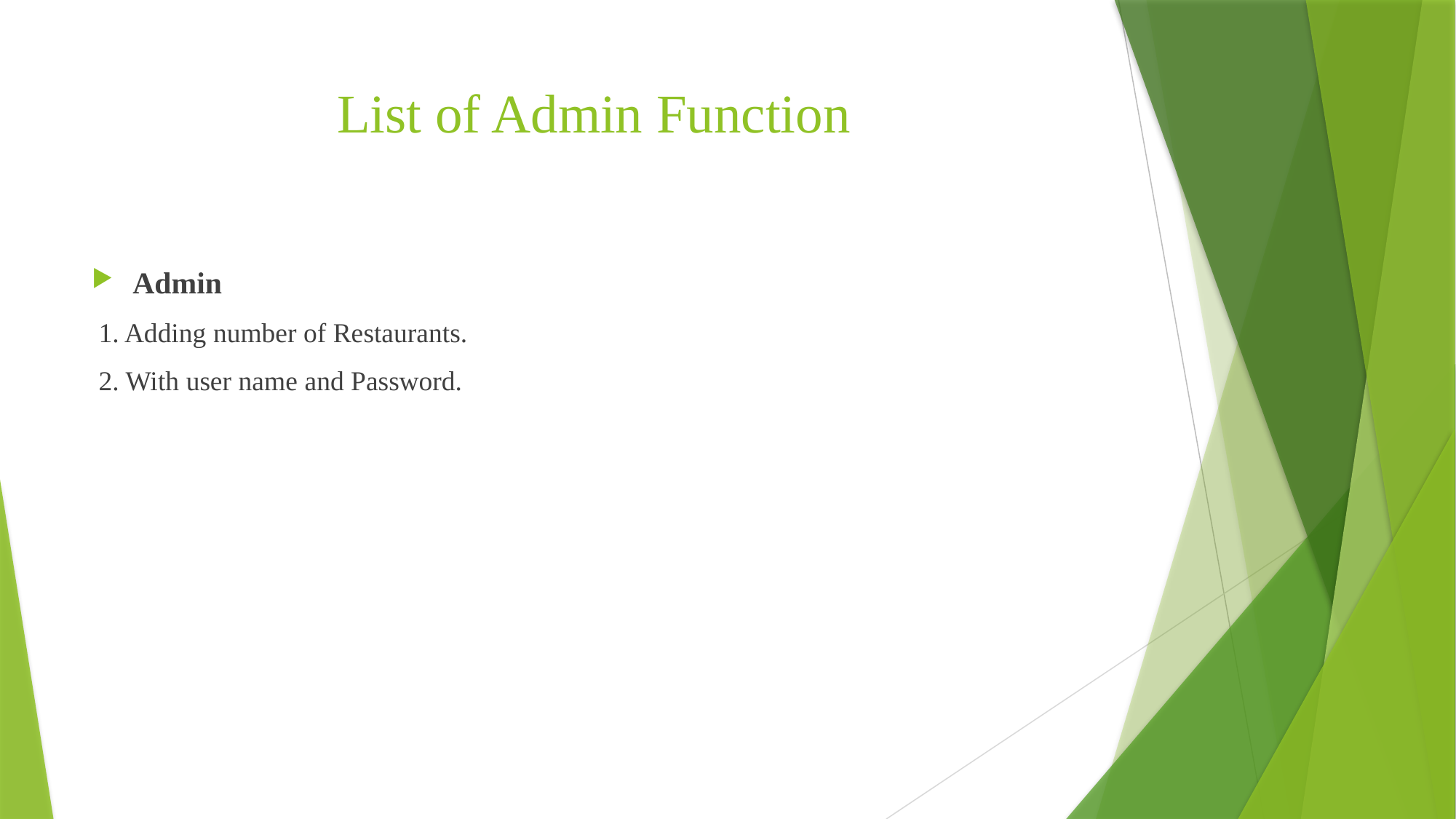

# List of Admin Function
Admin
 1. Adding number of Restaurants.
 2. With user name and Password.